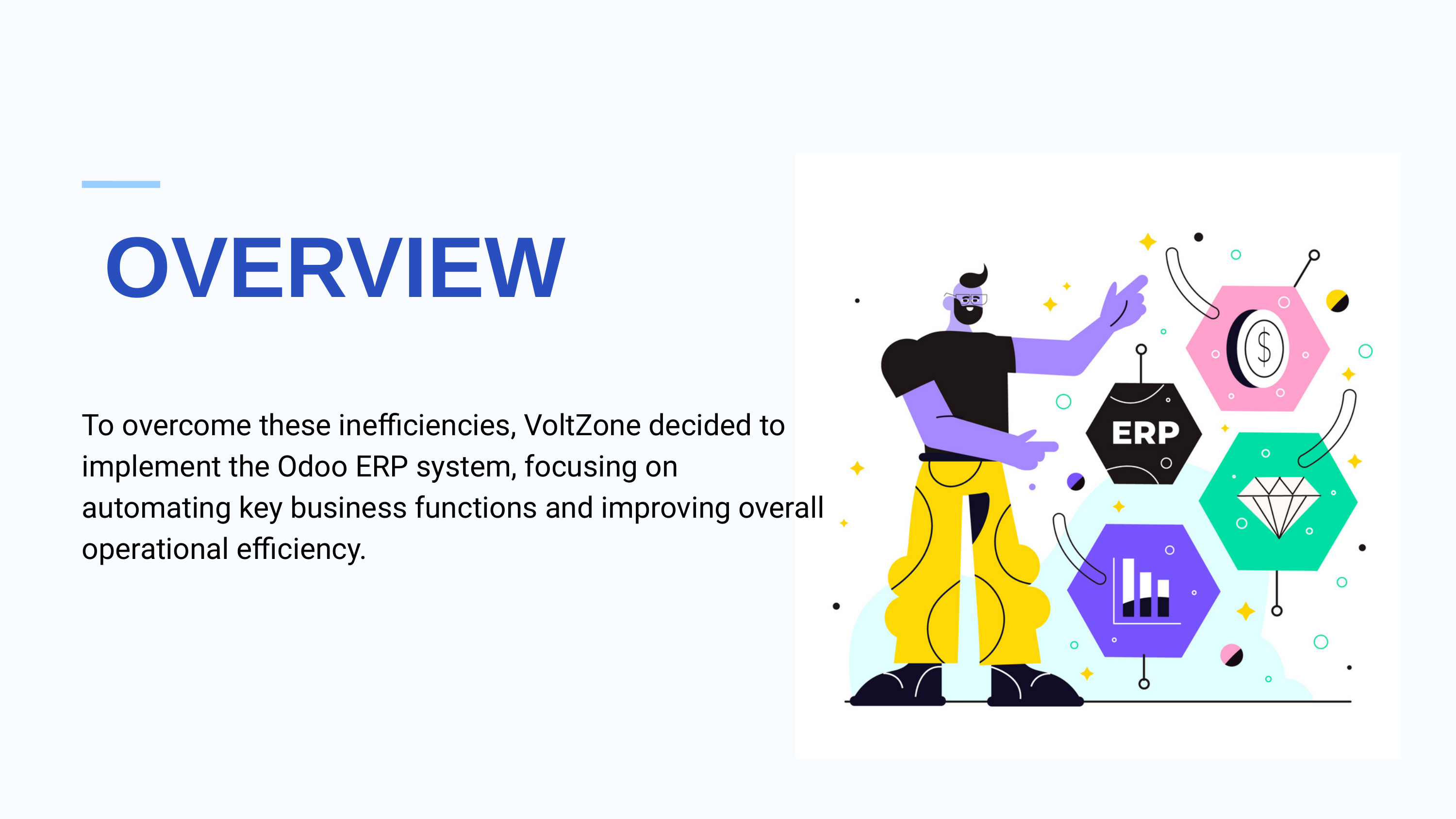

OVERVIEW

To overcome these inefficiencies, VoltZone decided to implement the Odoo ERP system, focusing on automating key business functions and improving overall operational efficiency.